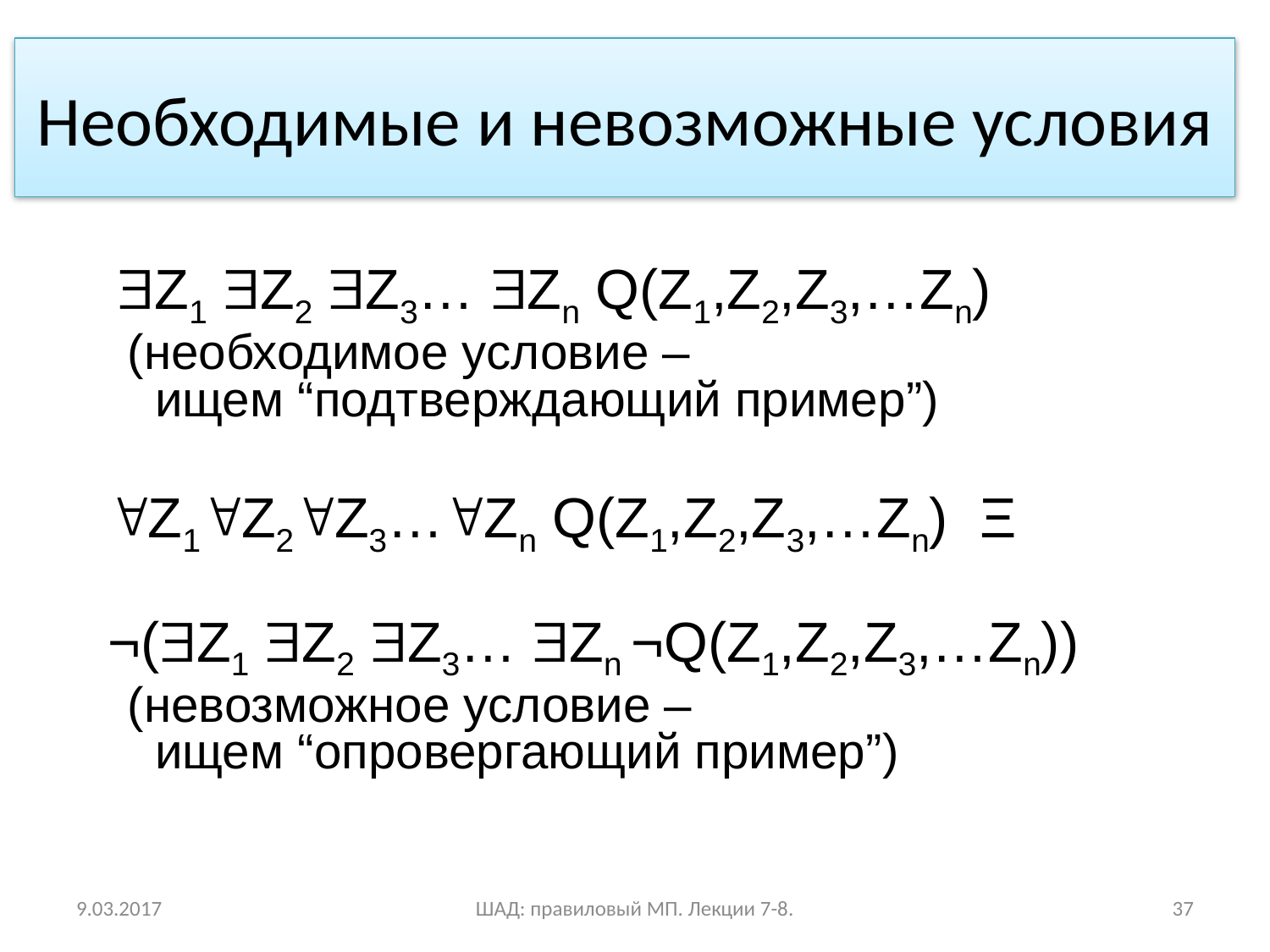

# Необходимые и невозможные условия
 ∃Z1 ∃Z2 ∃Z3… ∃Zn Q(Z1,Z2,Z3,…Zn)
  (необходимое условие –
ищем “подтверждающий пример”)

∀Z1∀Z2∀Z3…∀Zn Q(Z1,Z2,Z3,…Zn)  Ξ

¬(∃Z1 ∃Z2 ∃Z3… ∃Zn ¬Q(Z1,Z2,Z3,…Zn))
  (невозможное условие –
ищем “опровергающий пример”)
9.03.2017
ШАД: правиловый МП. Лекции 7-8.
37